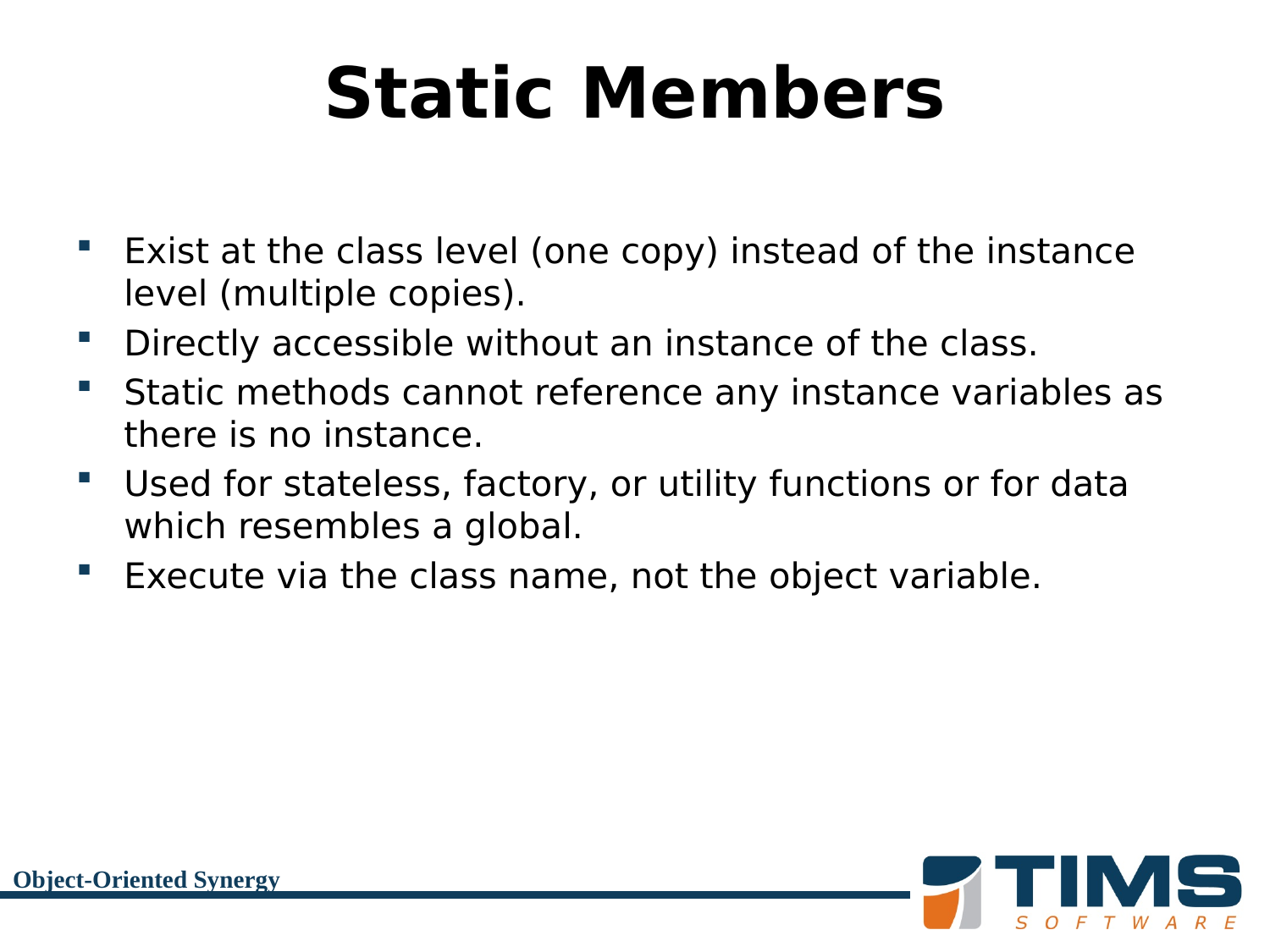

# Static Members
Exist at the class level (one copy) instead of the instance level (multiple copies).
Directly accessible without an instance of the class.
Static methods cannot reference any instance variables as there is no instance.
Used for stateless, factory, or utility functions or for data which resembles a global.
Execute via the class name, not the object variable.

Object-Oriented Synergy